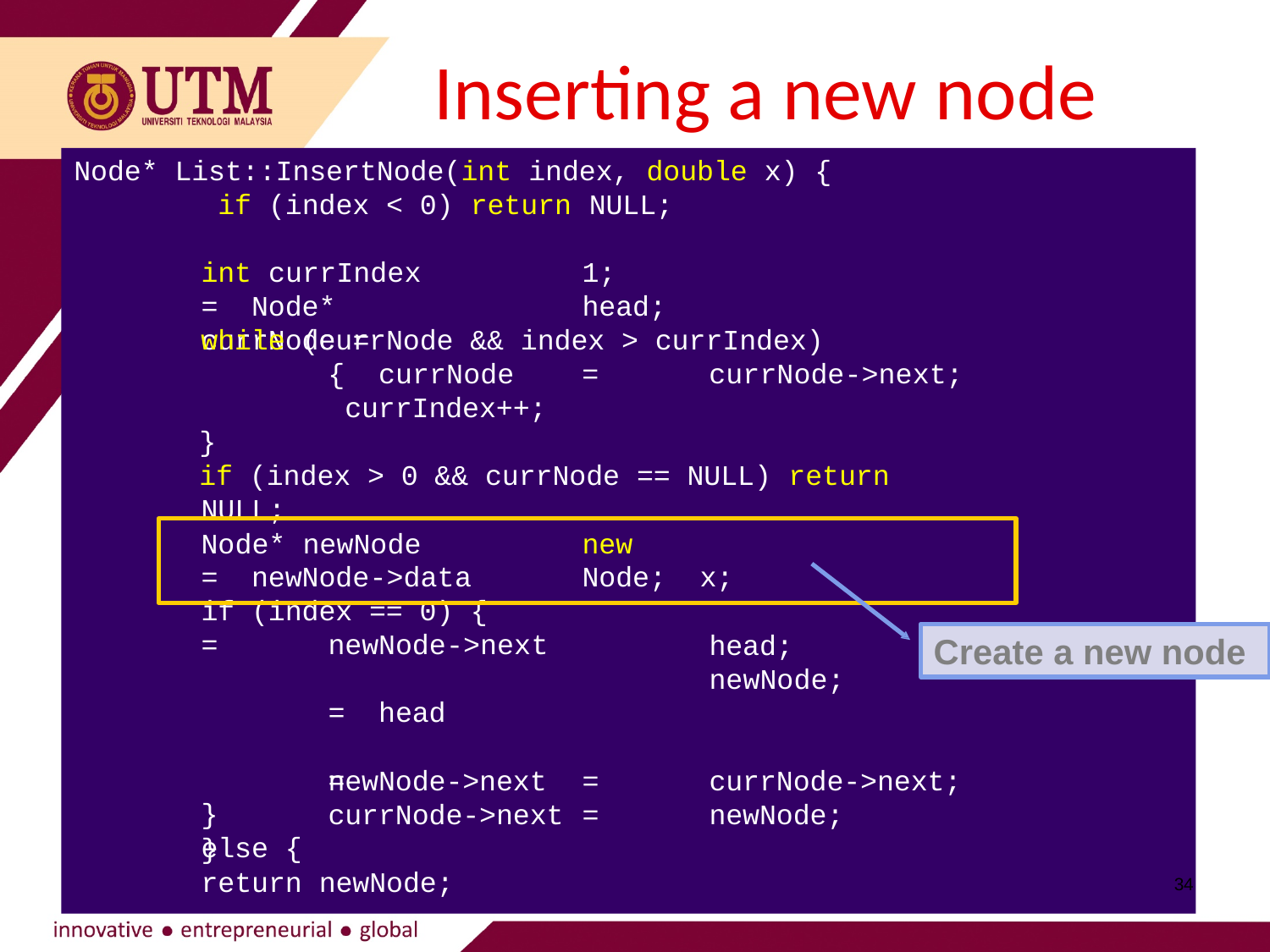

# Inserting a new node

Node* List::InsertNode(int index, double x) {  if (index < 0) return NULL;
int currIndex	=  Node* currNode =
1;
head;
while (currNode && index > currIndex) {  currNode	=	currNode->next;  currIndex++;
}
if (index > 0 && currNode == NULL) return NULL;

Node* newNode	=  newNode->data	=
new	Node;  x;
if (index == 0) {
newNode->next	=  head	=
}
else {
head;  newNode;
Create a new node
newNode->next
currNode->next
=
=
currNode->next;
newNode;
}
return newNode;
34